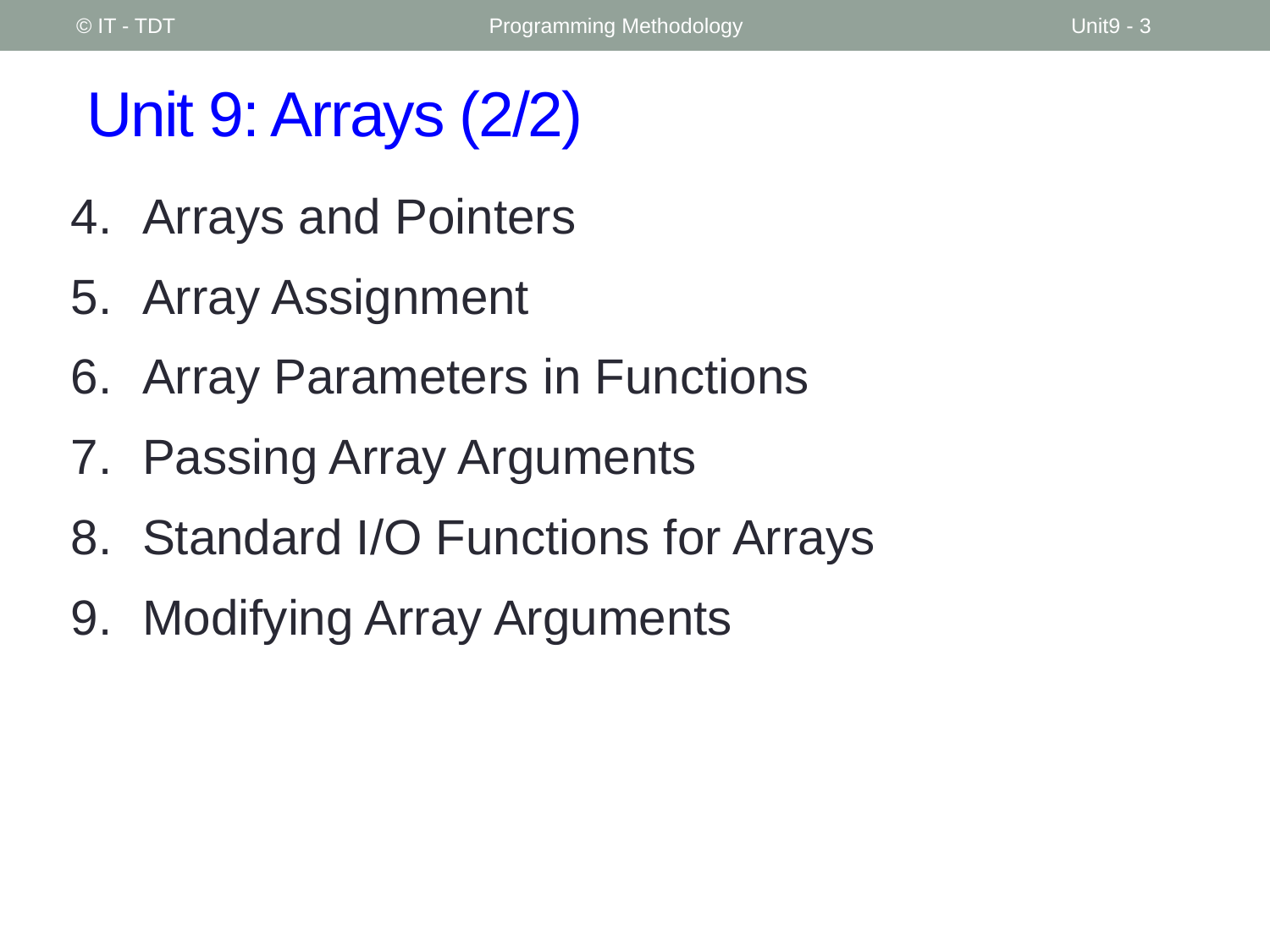

© IT - TDT
Programming Methodology
Unit9 - 3
# Unit 9: Arrays (2/2)
Arrays and Pointers
Array Assignment
Array Parameters in Functions
Passing Array Arguments
Standard I/O Functions for Arrays
Modifying Array Arguments